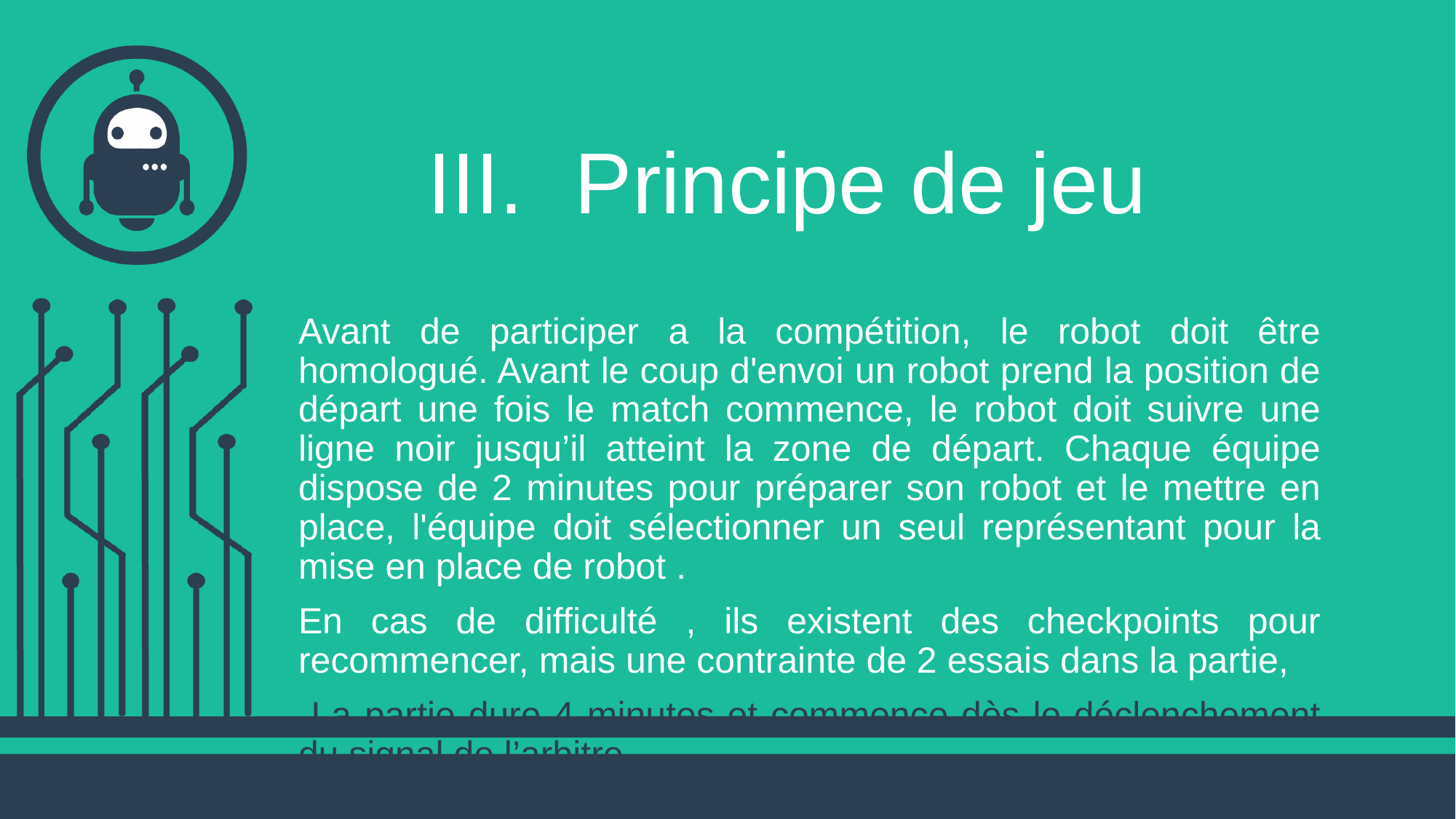

Principe de jeu
Avant de participer a la compétition, le robot doit être homologué. Avant le coup d'envoi un robot prend la position de départ une fois le match commence, le robot doit suivre une ligne noir jusqu’il atteint la zone de départ. Chaque équipe dispose de 2 minutes pour préparer son robot et le mettre en place, l'équipe doit sélectionner un seul représentant pour la mise en place de robot .
En cas de difficulté , ils existent des checkpoints pour recommencer, mais une contrainte de 2 essais dans la partie,
 La partie dure 4 minutes et commence dès le déclenchement du signal de l’arbitre.